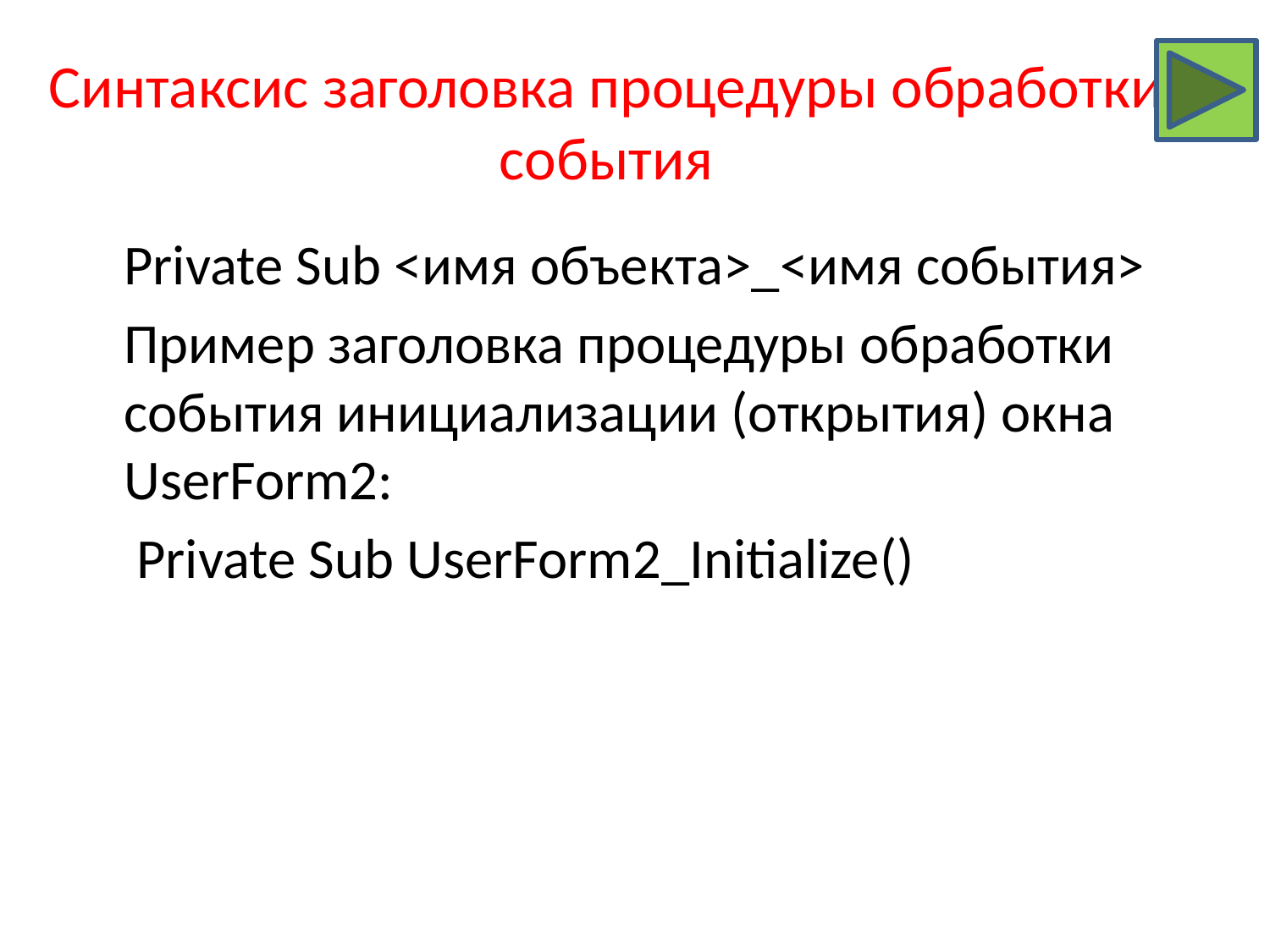

# Синтаксис заголовка процедуры обработки события

	Private Sub <имя объекта>_<имя события>
	Пример заголовка процедуры обработки события инициализации (открытия) окна UserForm2:
	 Private Sub UserForm2_Initialize()